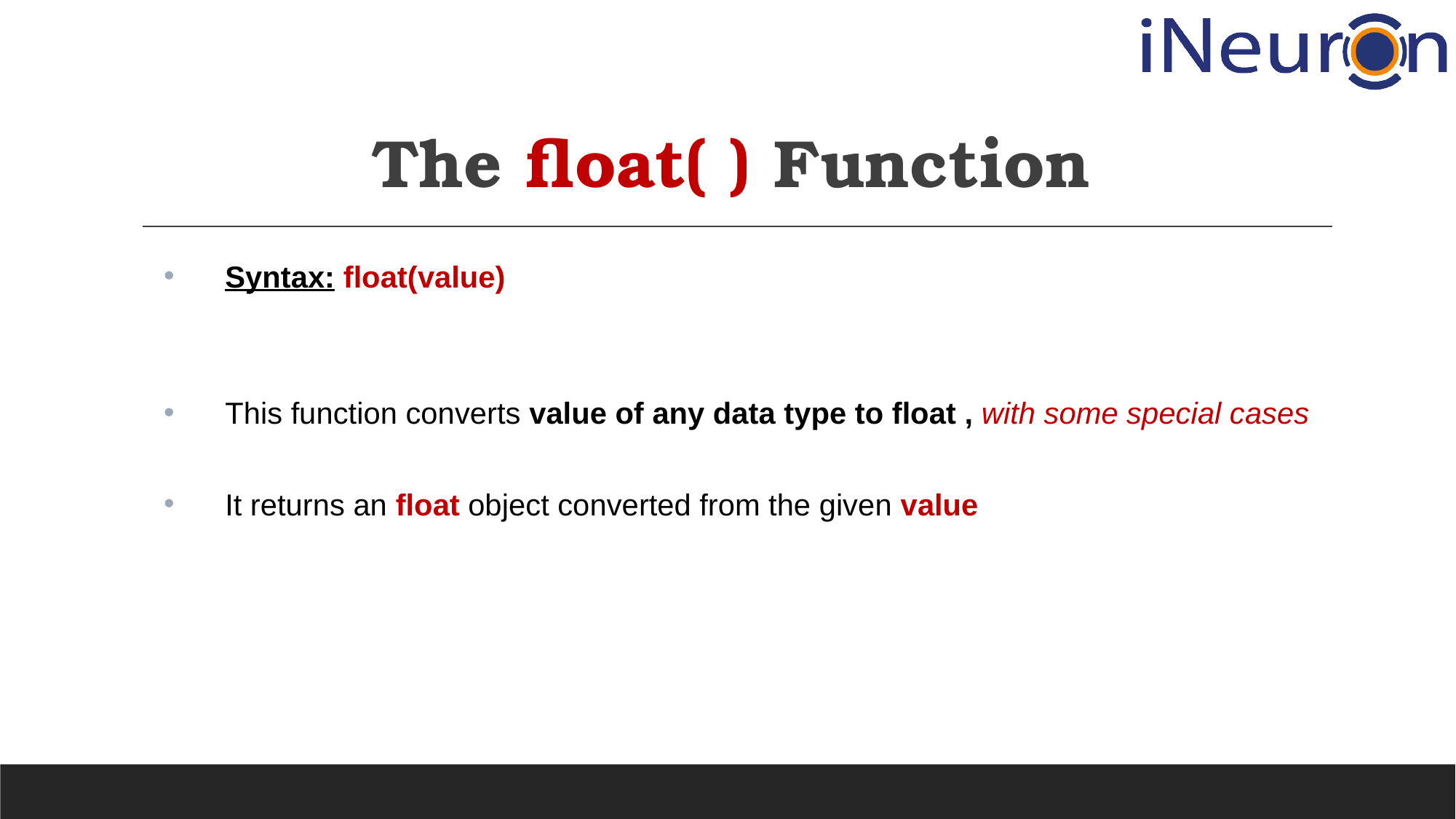

# The float( ) Function
Syntax: float(value)

This function converts value of any data type to float , with some special cases

It returns an float object converted from the given value